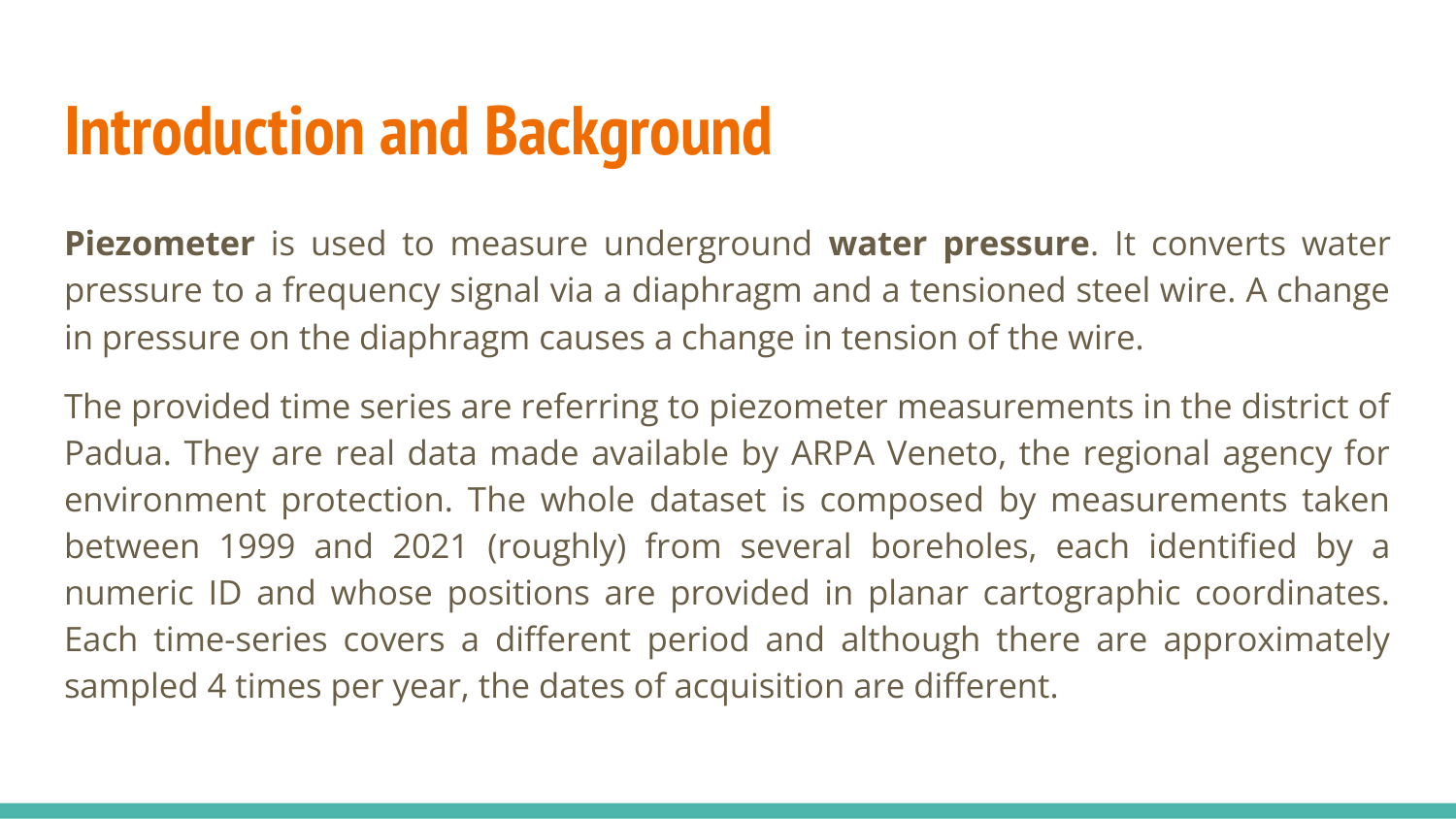

# Introduction and Background
Piezometer is used to measure underground water pressure. It converts water pressure to a frequency signal via a diaphragm and a tensioned steel wire. A change in pressure on the diaphragm causes a change in tension of the wire.
The provided time series are referring to piezometer measurements in the district of Padua. They are real data made available by ARPA Veneto, the regional agency for environment protection. The whole dataset is composed by measurements taken between 1999 and 2021 (roughly) from several boreholes, each identified by a numeric ID and whose positions are provided in planar cartographic coordinates. Each time-series covers a different period and although there are approximately sampled 4 times per year, the dates of acquisition are different.